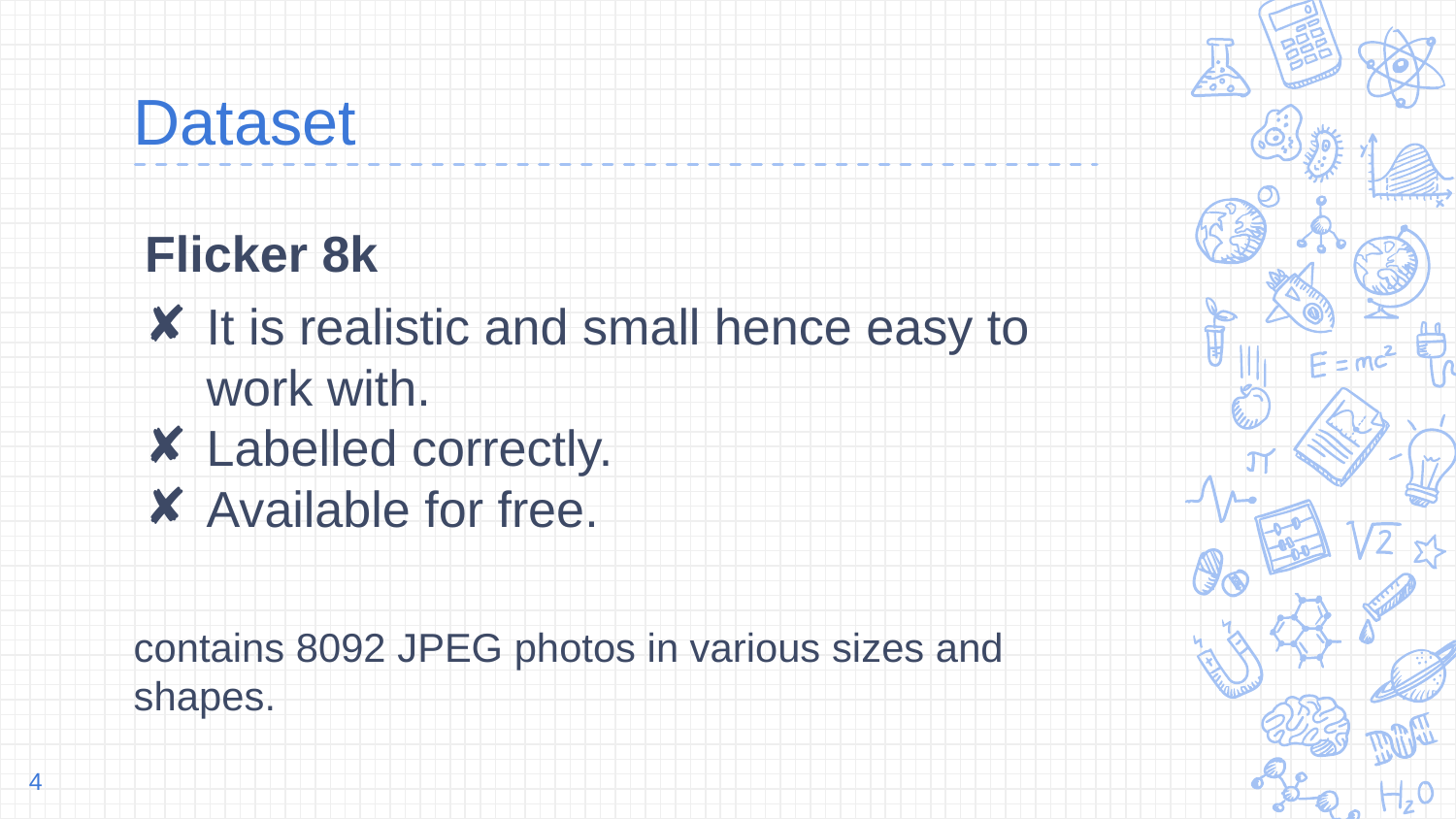

# Dataset
Flicker 8k
It is realistic and small hence easy to work with.
Labelled correctly.
Available for free.

contains 8092 JPEG photos in various sizes and shapes.

4